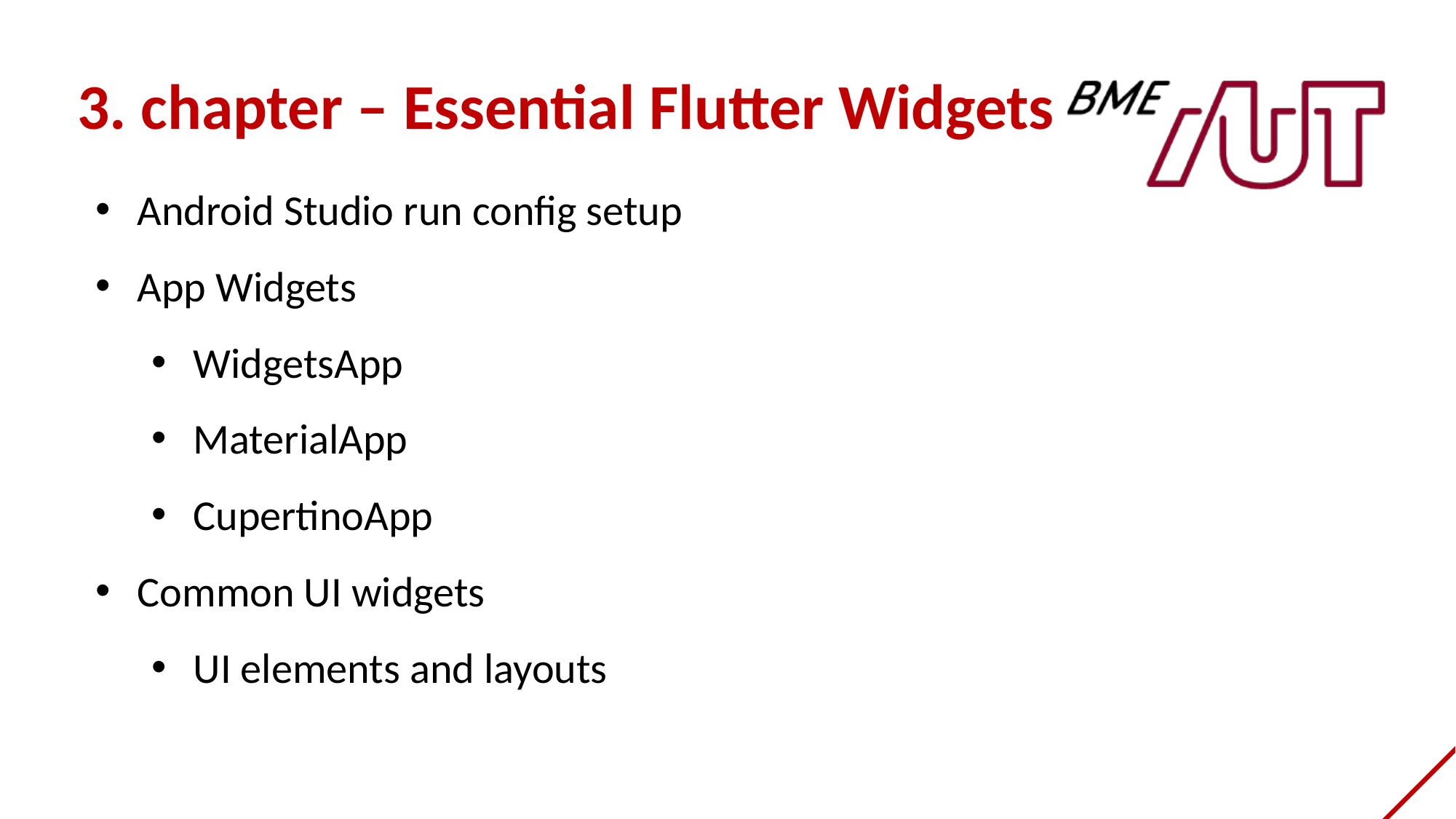

3. chapter – Essential Flutter Widgets
Android Studio run config setup
App Widgets
WidgetsApp
MaterialApp
CupertinoApp
Common UI widgets
UI elements and layouts